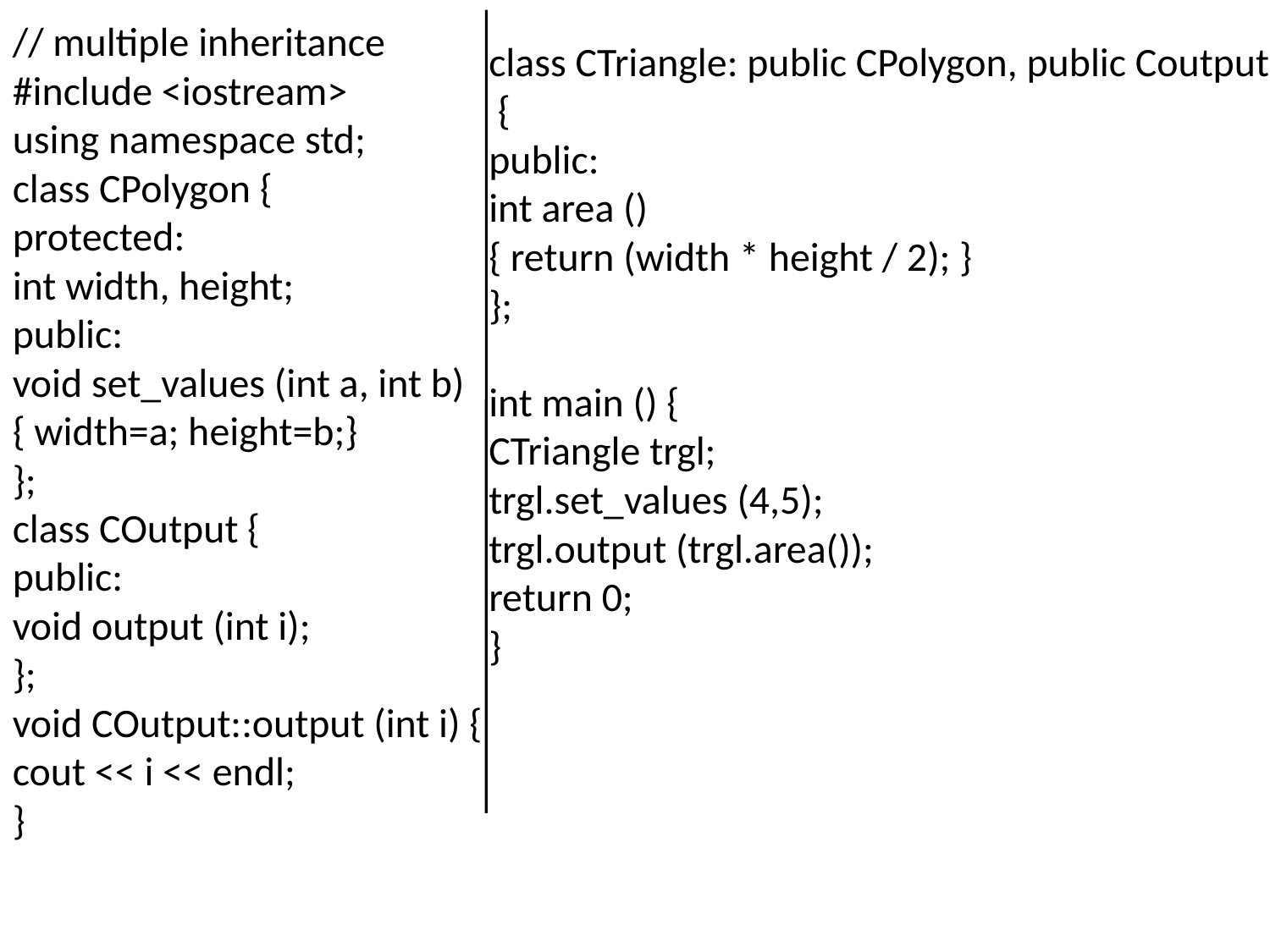

// multiple inheritance
#include <iostream>
using namespace std;
class CPolygon {
protected:
int width, height;
public:
void set_values (int a, int b)
{ width=a; height=b;}
};
class COutput {
public:
void output (int i);
};
void COutput::output (int i) {
cout << i << endl;
}
class CTriangle: public CPolygon, public Coutput
 {
public:
int area ()
{ return (width * height / 2); }
};

int main () {
CTriangle trgl;
trgl.set_values (4,5);
trgl.output (trgl.area());
return 0;
}